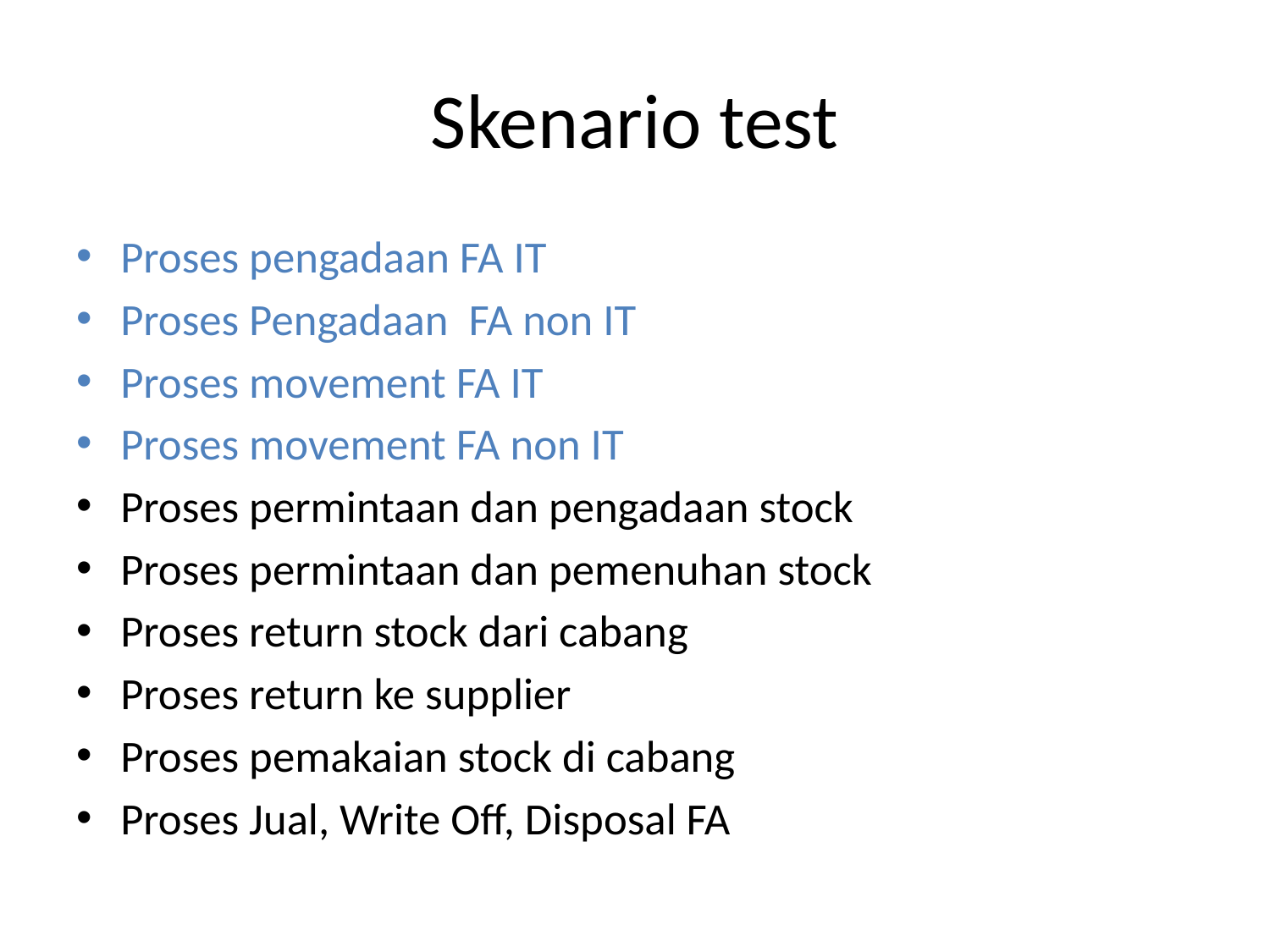

# Skenario test
Proses pengadaan FA IT
Proses Pengadaan  FA non IT
Proses movement FA IT
Proses movement FA non IT
Proses permintaan dan pengadaan stock
Proses permintaan dan pemenuhan stock
Proses return stock dari cabang
Proses return ke supplier
Proses pemakaian stock di cabang
Proses Jual, Write Off, Disposal FA